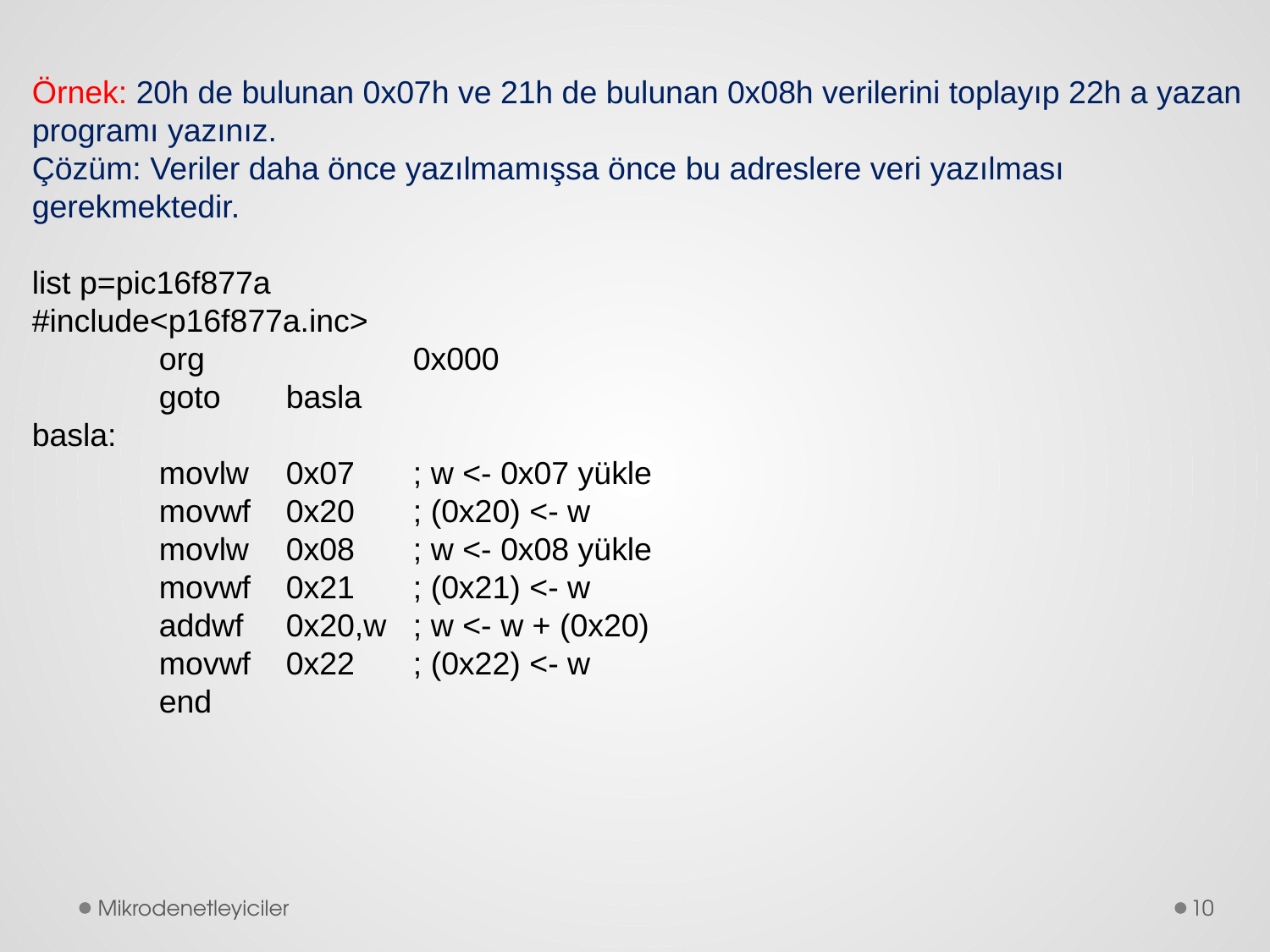

Örnek: 20h de bulunan 0x07h ve 21h de bulunan 0x08h verilerini toplayıp 22h a yazan programı yazınız.
Çözüm: Veriler daha önce yazılmamışsa önce bu adreslere veri yazılması gerekmektedir.

list p=pic16f877a
#include<p16f877a.inc>
	org		0x000
	goto	basla
basla:
	movlw	0x07  	; w <- 0x07 yükle
	movwf	0x20	; (0x20) <- w
	movlw	0x08	; w <- 0x08 yükle
	movwf	0x21	; (0x21) <- w
	addwf	0x20,w	; w <- w + (0x20)
	movwf	0x22	; (0x22) <- w
	end
Mikrodenetleyiciler
10